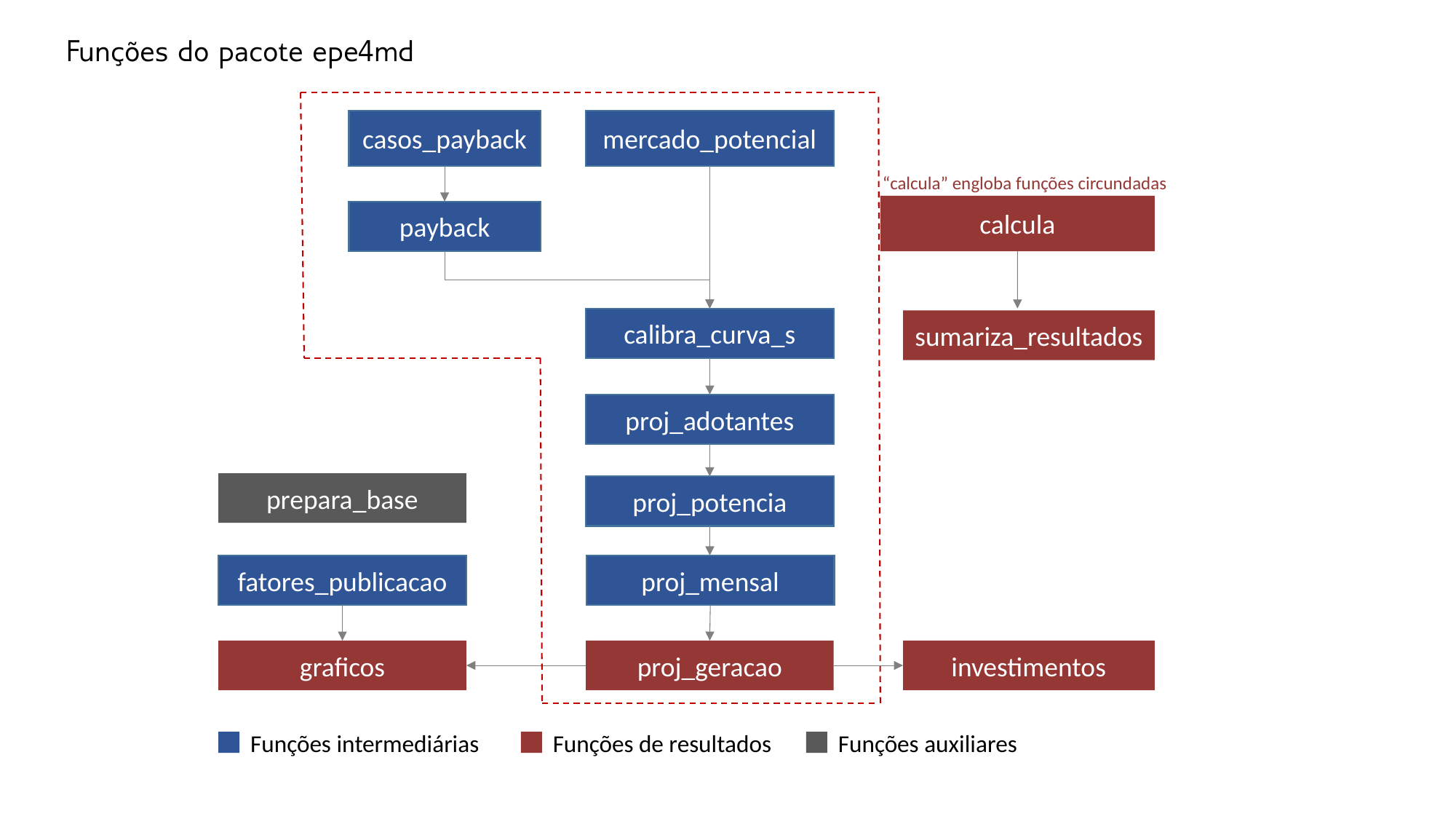

Funções do pacote epe4md
casos_payback
mercado_potencial
“calcula” engloba funções circundadas
calcula
payback
calibra_curva_s
sumariza_resultados
proj_adotantes
prepara_base
proj_potencia
fatores_publicacao
proj_mensal
graficos
proj_geracao
investimentos
Funções intermediárias
Funções de resultados
Funções auxiliares